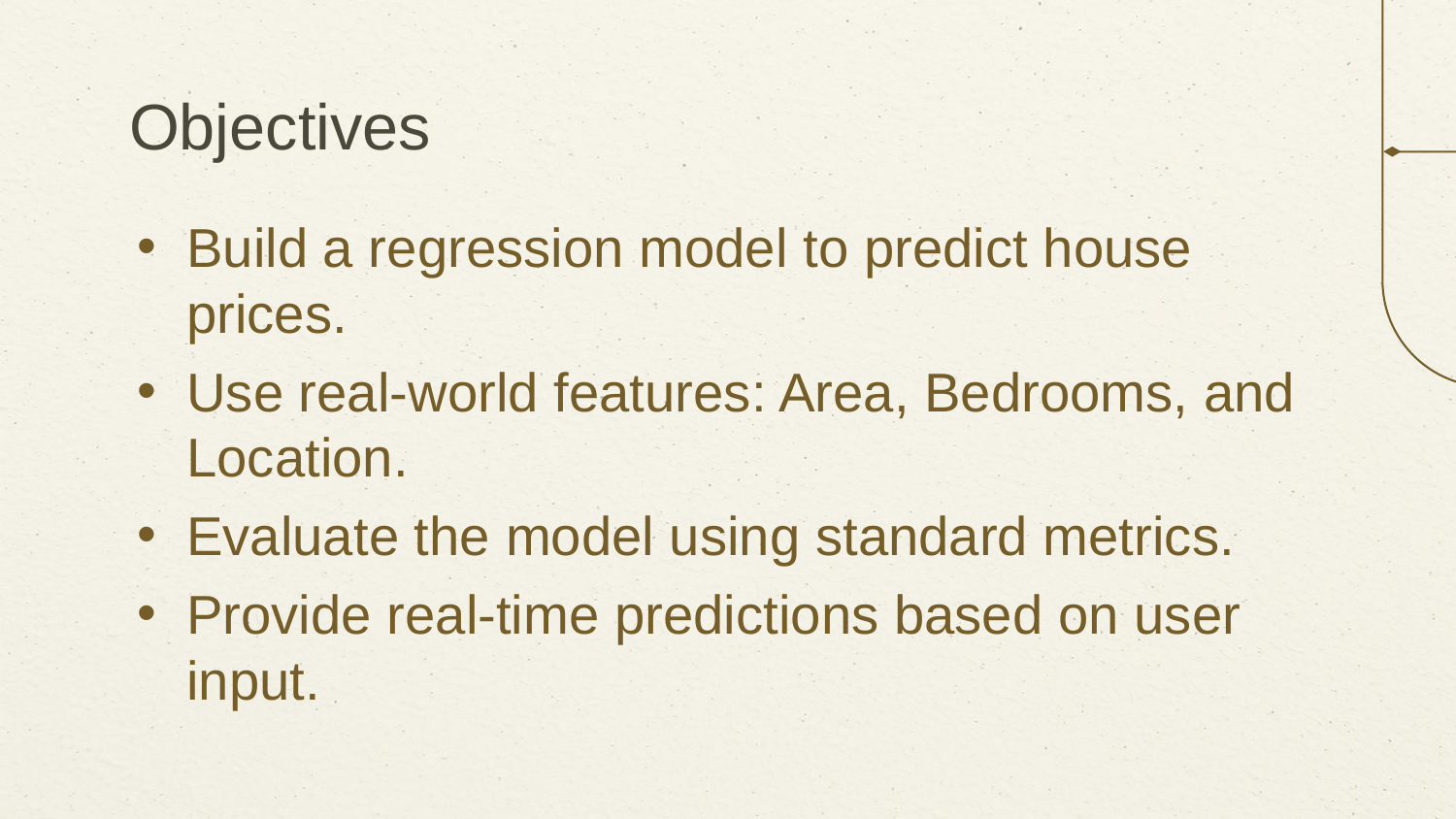

# Objectives
Build a regression model to predict house prices.
Use real-world features: Area, Bedrooms, and Location.
Evaluate the model using standard metrics.
Provide real-time predictions based on user input.